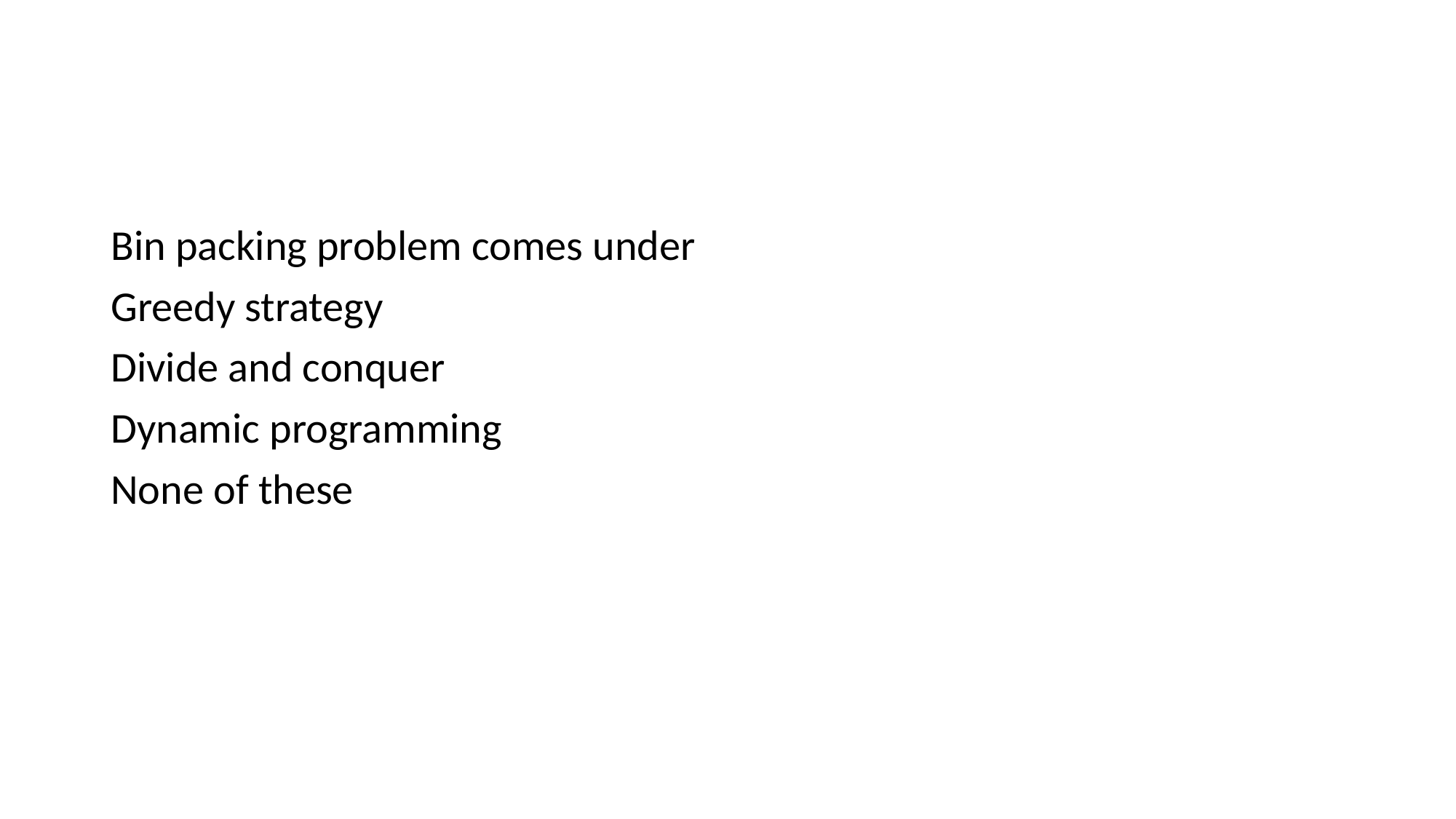

Bin packing problem comes under
Greedy strategy
Divide and conquer
Dynamic programming
None of these